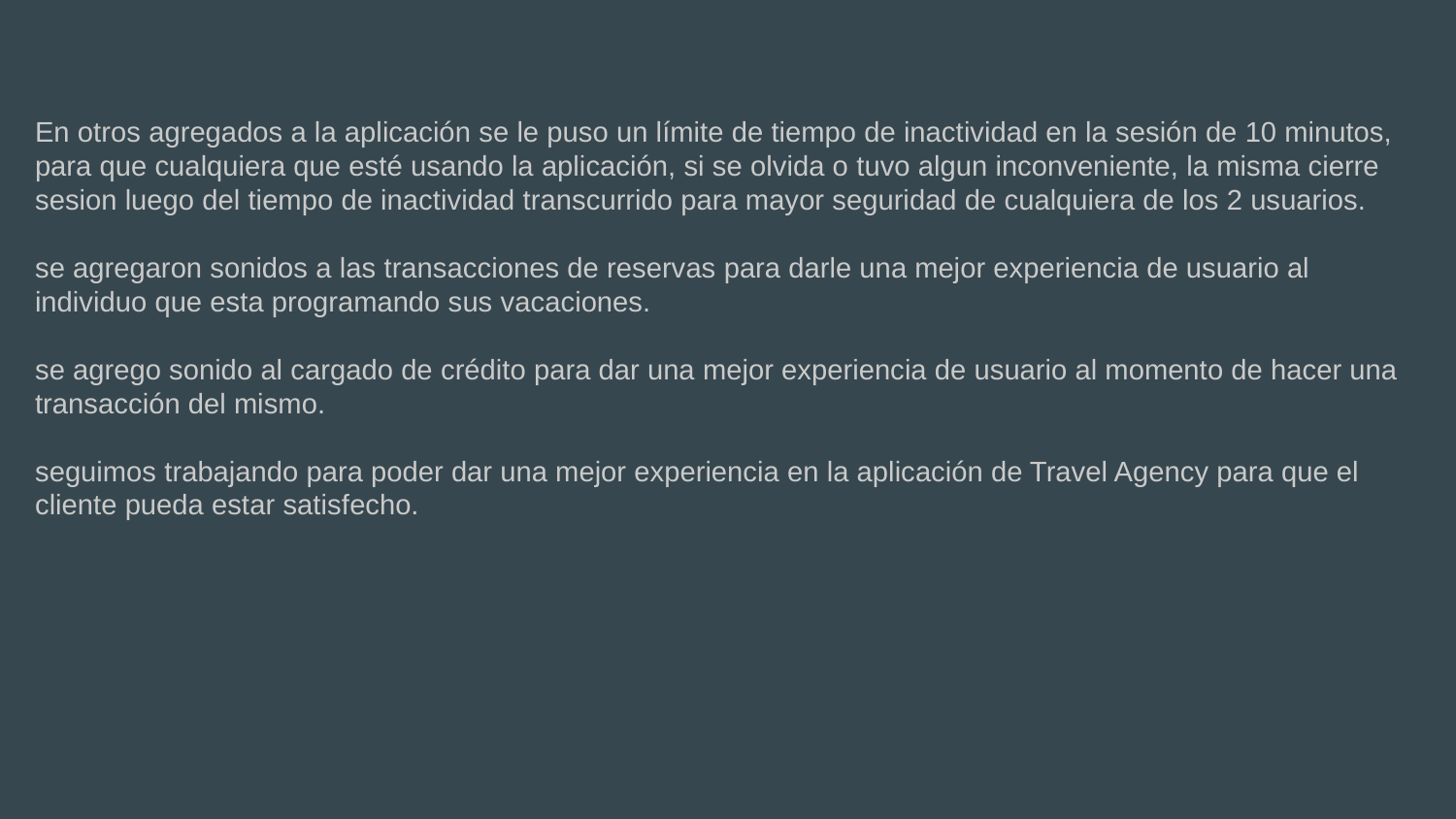

En otros agregados a la aplicación se le puso un límite de tiempo de inactividad en la sesión de 10 minutos, para que cualquiera que esté usando la aplicación, si se olvida o tuvo algun inconveniente, la misma cierre sesion luego del tiempo de inactividad transcurrido para mayor seguridad de cualquiera de los 2 usuarios.

se agregaron sonidos a las transacciones de reservas para darle una mejor experiencia de usuario al individuo que esta programando sus vacaciones.

se agrego sonido al cargado de crédito para dar una mejor experiencia de usuario al momento de hacer una transacción del mismo.

seguimos trabajando para poder dar una mejor experiencia en la aplicación de Travel Agency para que el cliente pueda estar satisfecho.